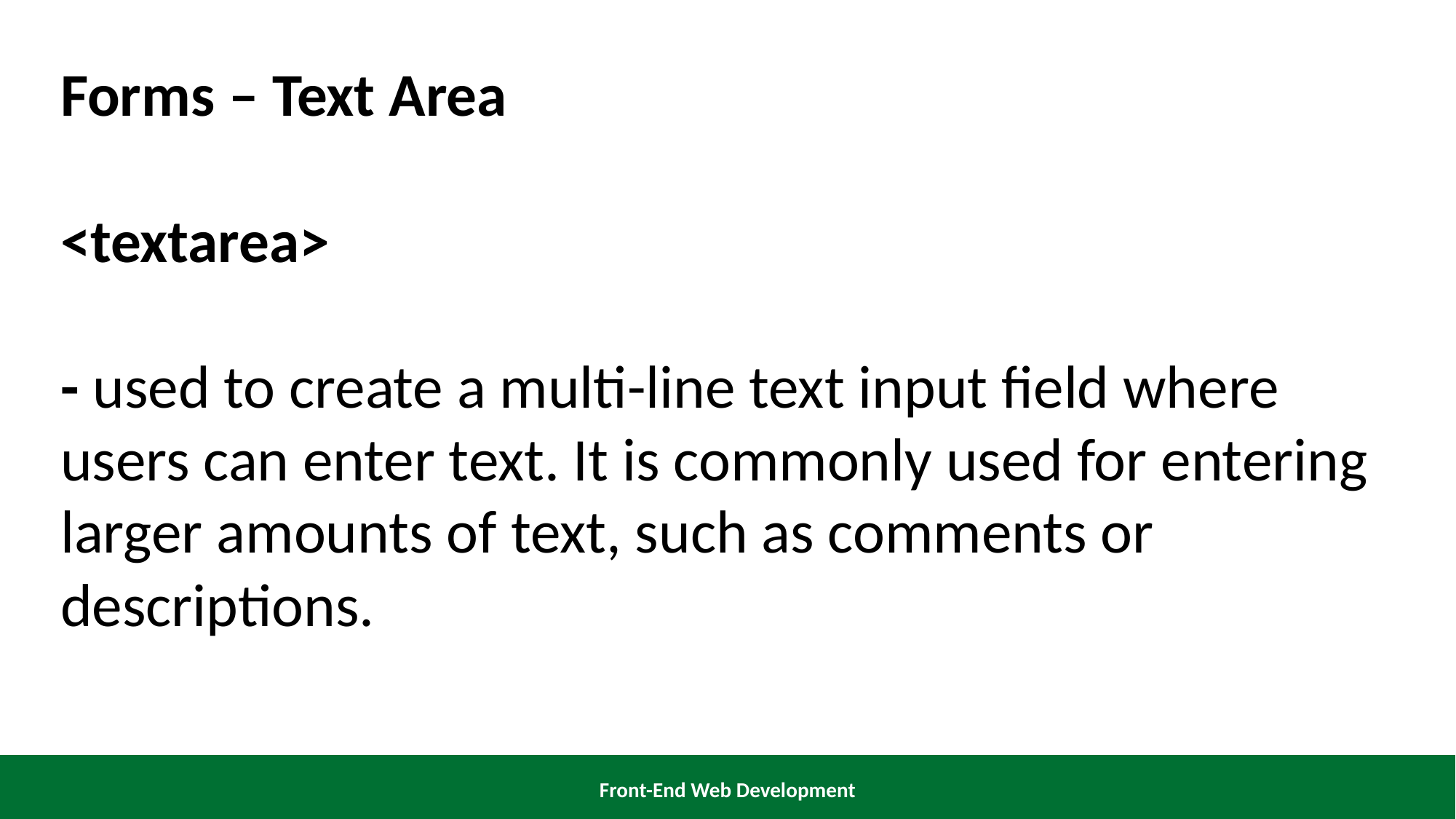

Forms – Text Area

<textarea>

- used to create a multi-line text input field where users can enter text. It is commonly used for entering larger amounts of text, such as comments or descriptions.